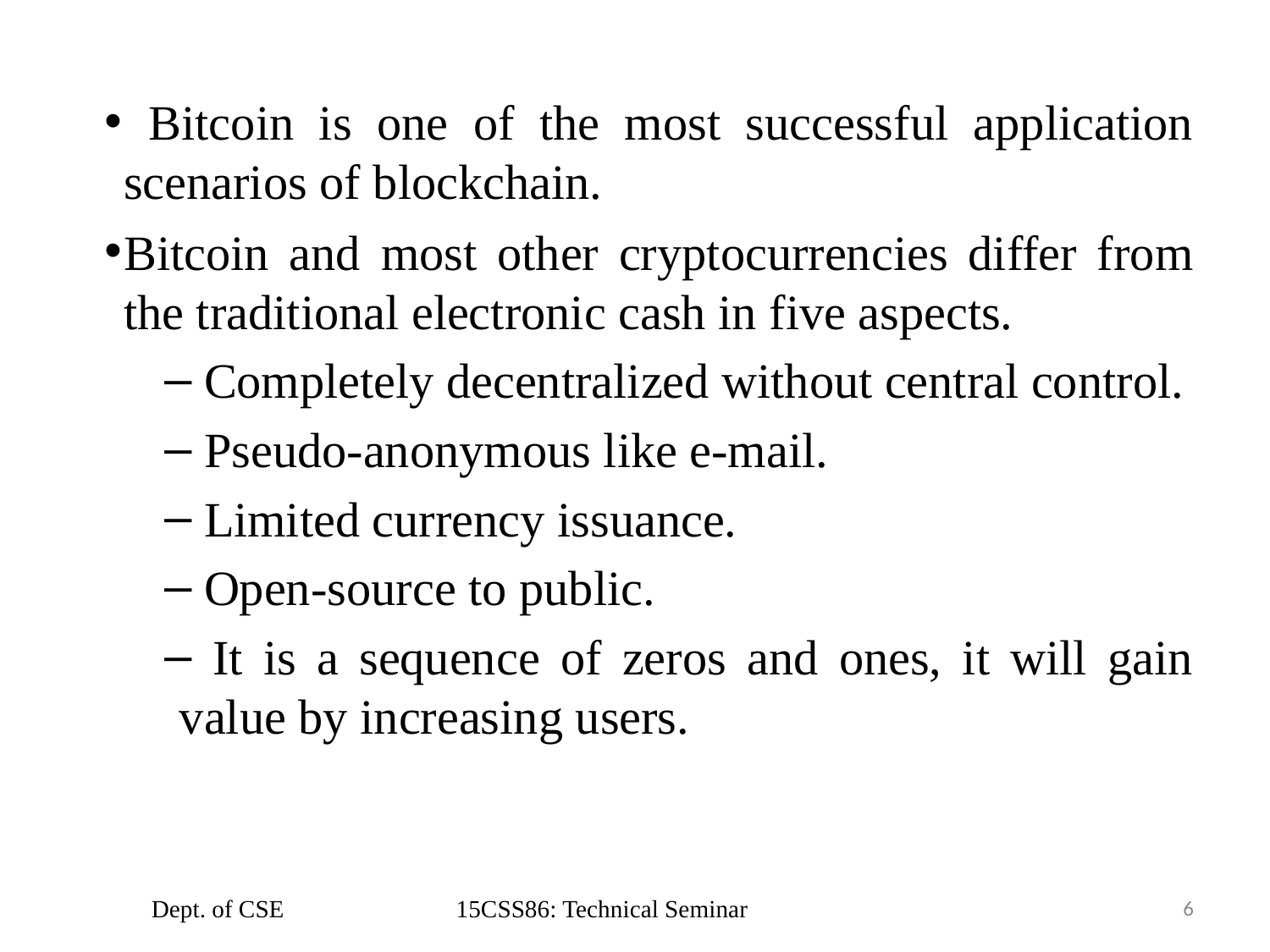

Bitcoin is one of the most successful application scenarios of blockchain.
Bitcoin and most other cryptocurrencies differ from the traditional electronic cash in five aspects.
 Completely decentralized without central control.
 Pseudo-anonymous like e-mail.
 Limited currency issuance.
 Open-source to public.
 It is a sequence of zeros and ones, it will gain value by increasing users.

Dept. of CSE                            15CSS86: Technical Seminar
6